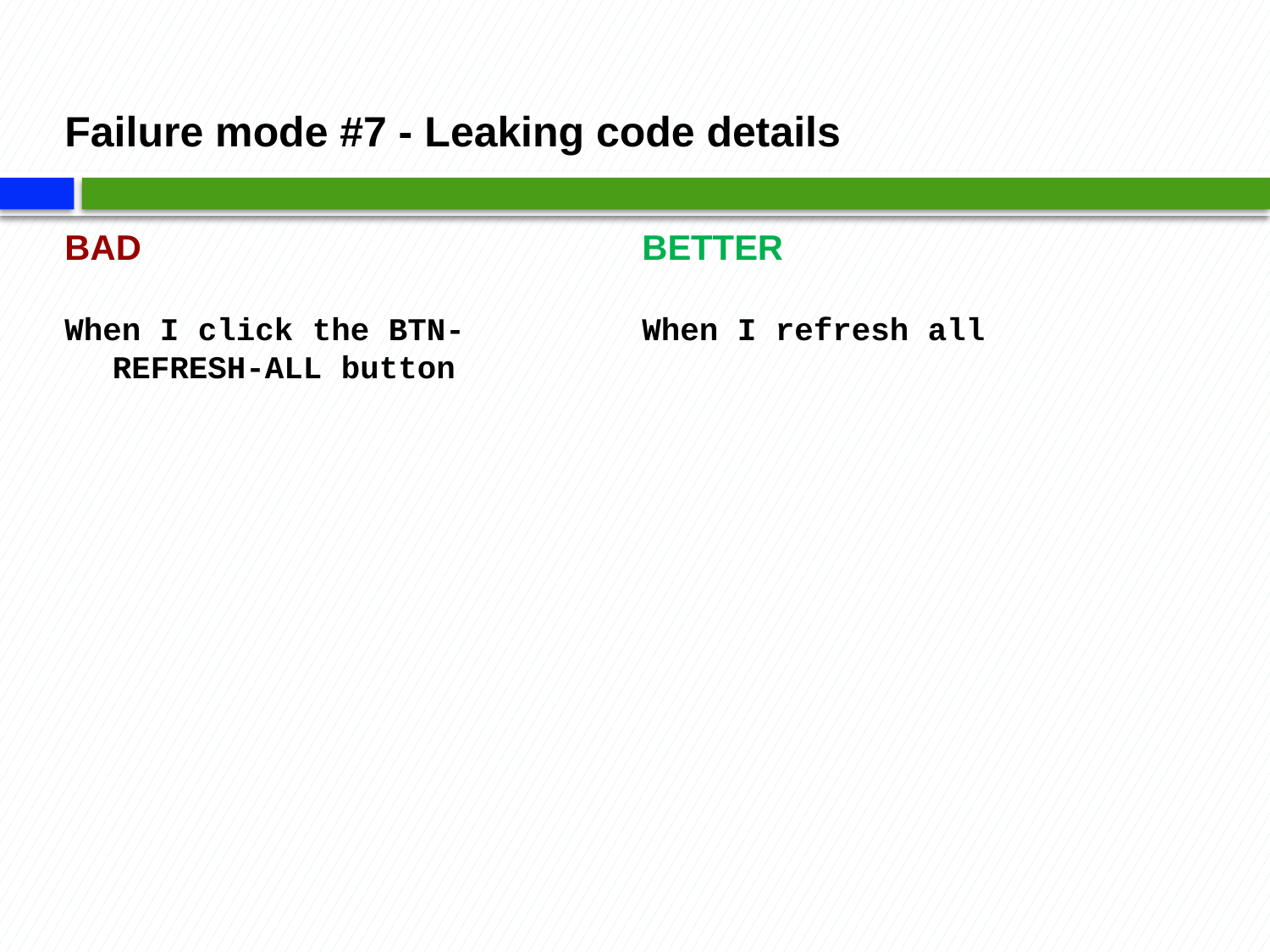

# Failure mode #7 - Leaking code details
BAD

When I click the BTN-REFRESH-ALL button

BETTER

When I refresh all